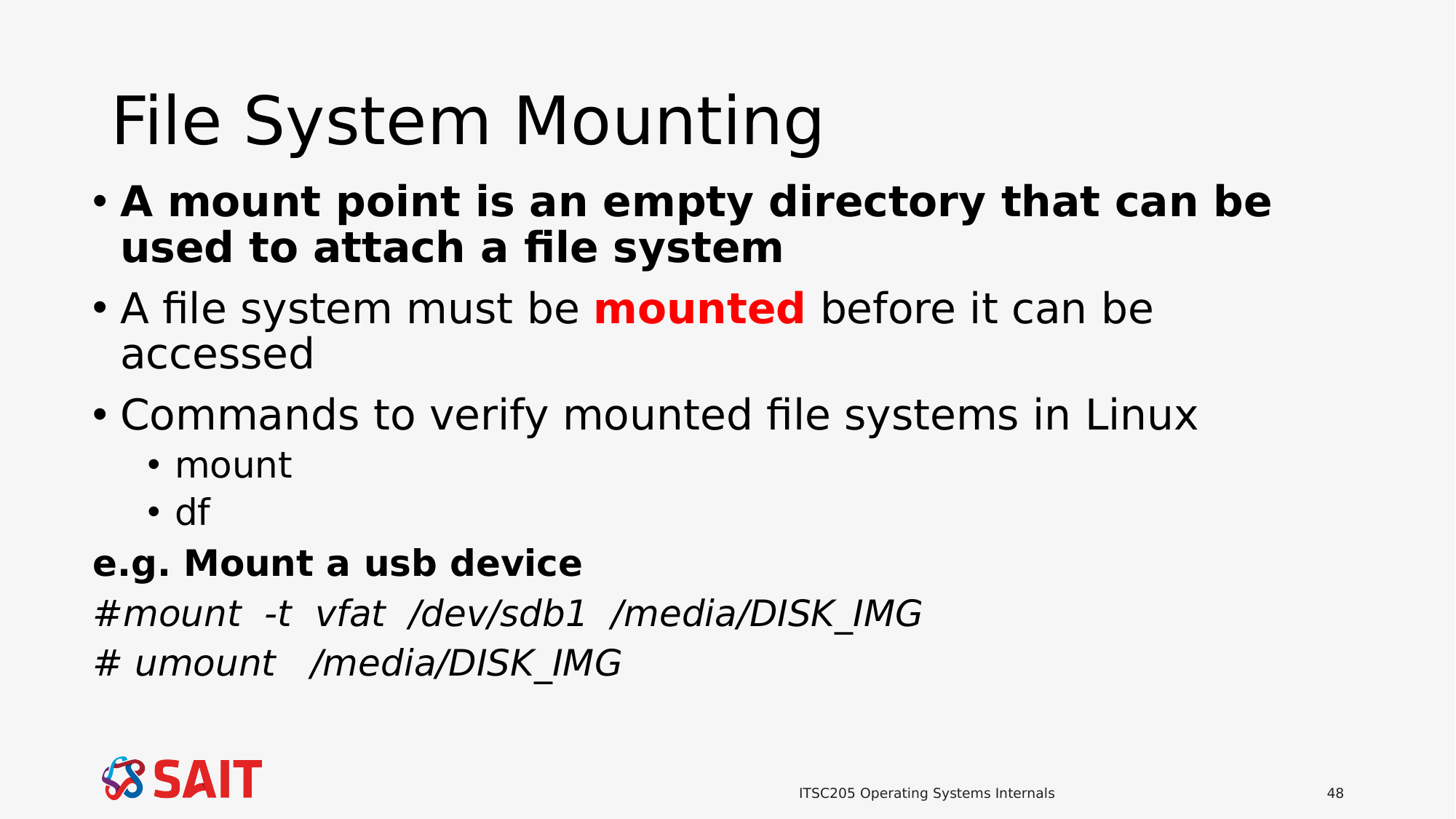

# File System Mounting
A mount point is an empty directory that can be used to attach a file system
A file system must be mounted before it can be accessed
Commands to verify mounted file systems in Linux
mount
df
e.g. Mount a usb device
#mount  -t  vfat  /dev/sdb1  /media/DISK_IMG
# umount   /media/DISK_IMG

ITSC205 Operating Systems Internals
48